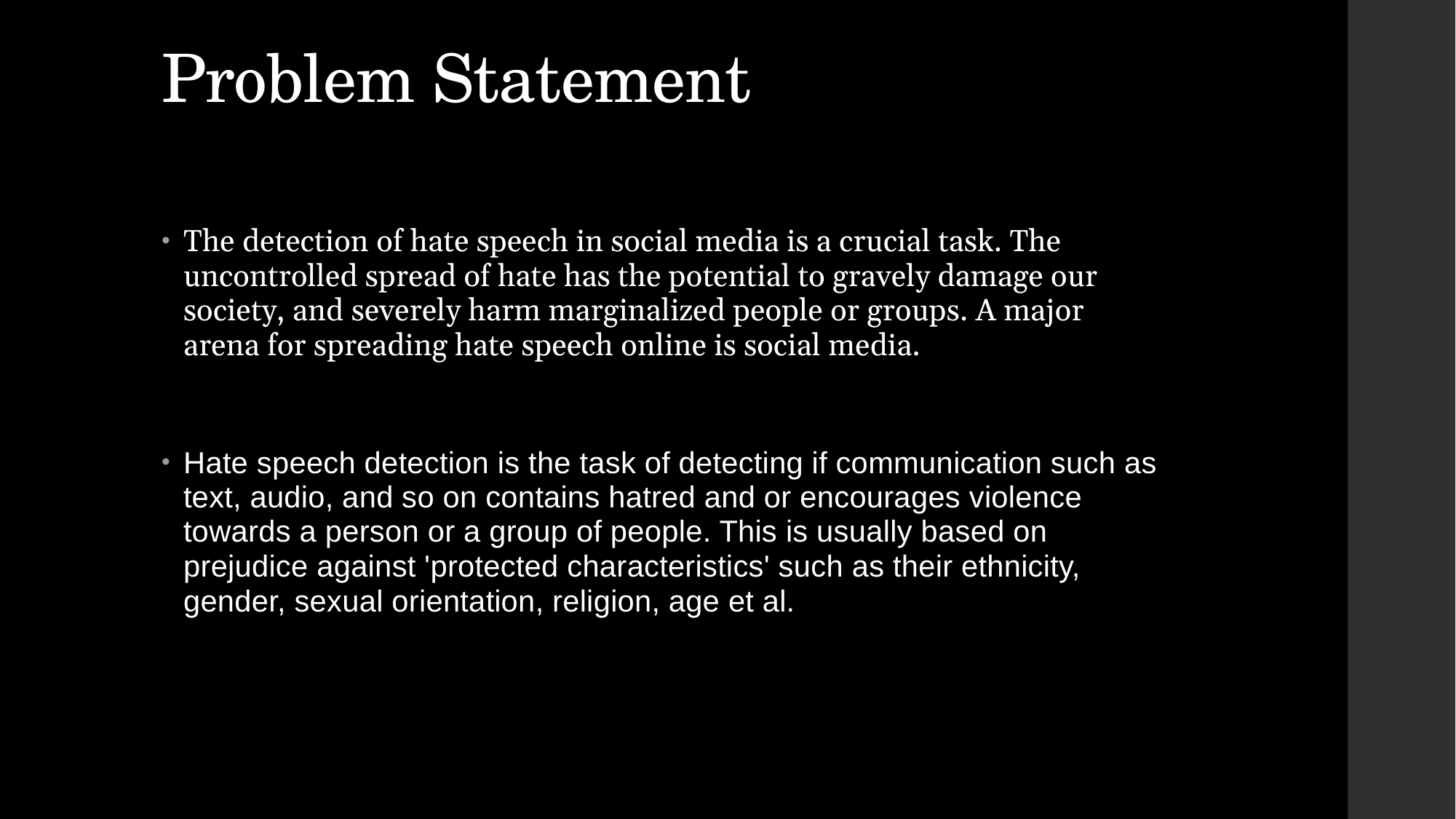

# Problem Statement
The detection of hate speech in social media is a crucial task. The uncontrolled spread of hate has the potential to gravely damage our society, and severely harm marginalized people or groups. A major arena for spreading hate speech online is social media.

Hate speech detection is the task of detecting if communication such as text, audio, and so on contains hatred and or encourages violence towards a person or a group of people. This is usually based on prejudice against 'protected characteristics' such as their ethnicity, gender, sexual orientation, religion, age et al.